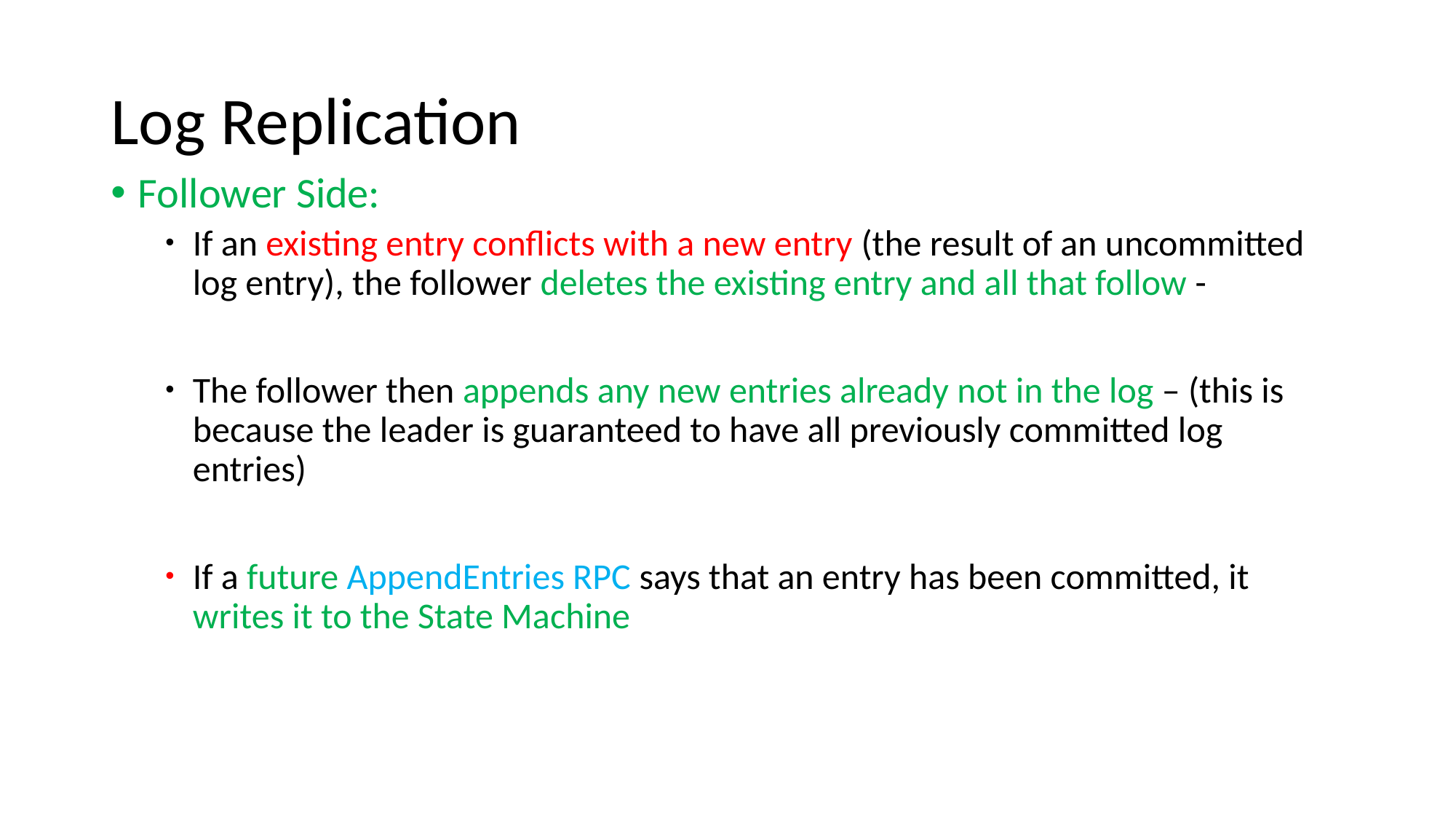

# Log Replication
Follower Side:
If an existing entry conflicts with a new entry (the result of an uncommitted log entry), the follower deletes the existing entry and all that follow -

The follower then appends any new entries already not in the log – (this is because the leader is guaranteed to have all previously committed log entries)

If a future AppendEntries RPC says that an entry has been committed, it writes it to the State Machine